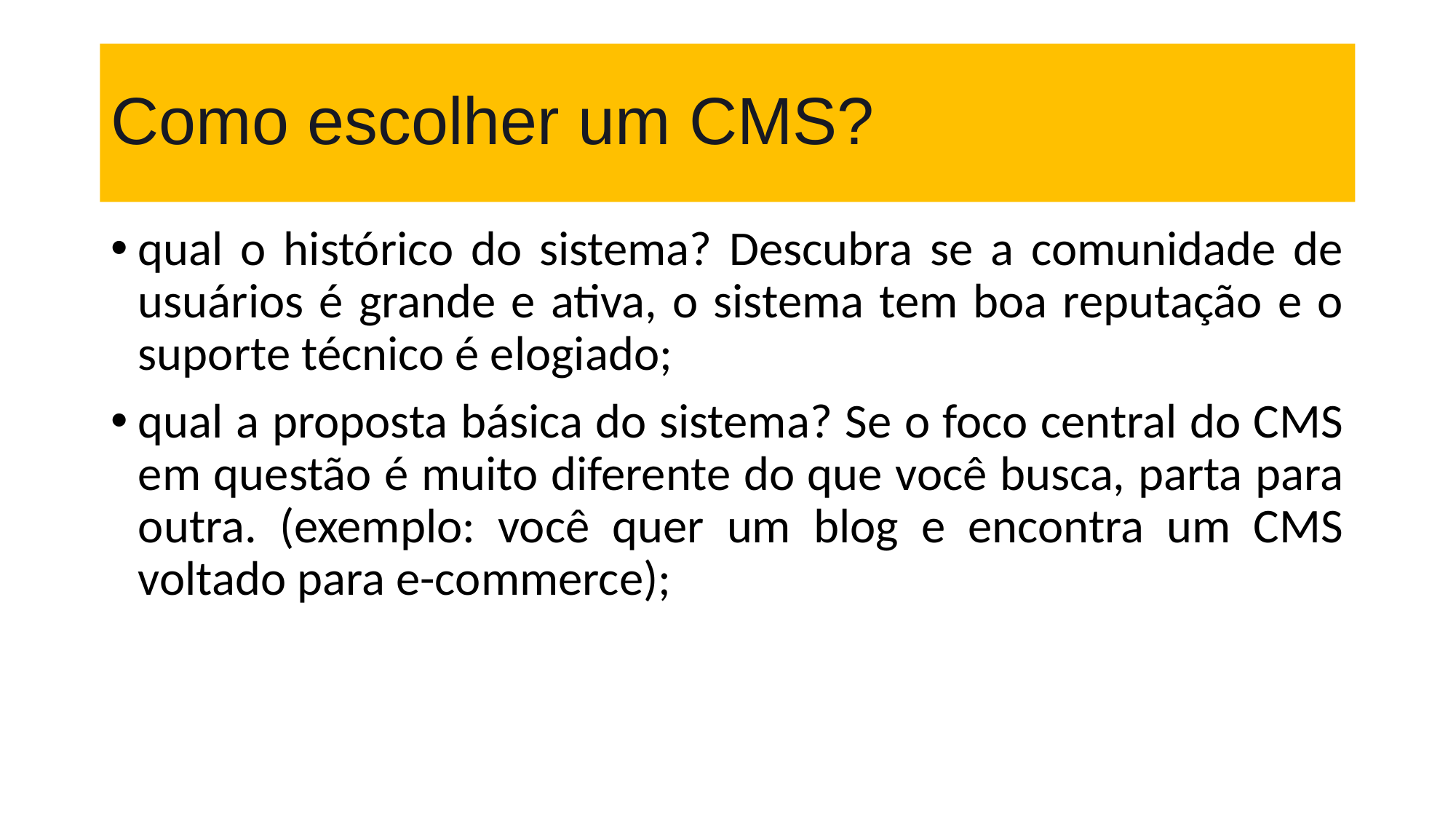

# Como escolher um CMS?
qual o histórico do sistema? Descubra se a comunidade de usuários é grande e ativa, o sistema tem boa reputação e o suporte técnico é elogiado;
qual a proposta básica do sistema? Se o foco central do CMS em questão é muito diferente do que você busca, parta para outra. (exemplo: você quer um blog e encontra um CMS voltado para e-commerce);